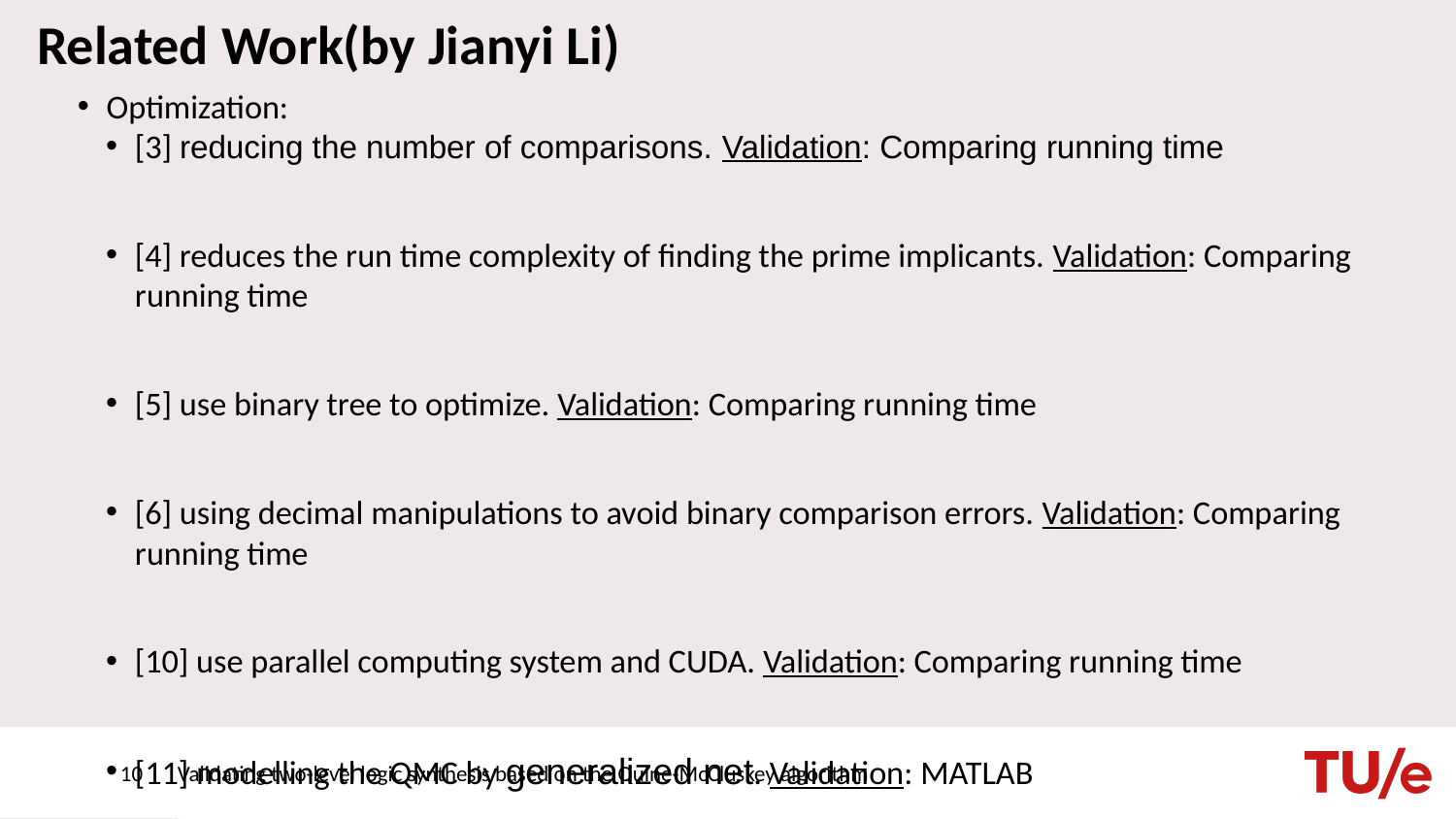

# Related Work(by Jianyi Li)

Optimization:
[3] reducing the number of comparisons. Validation: Comparing running time

[4] reduces the run time complexity of finding the prime implicants. Validation: Comparing running time

[5] use binary tree to optimize. Validation: Comparing running time

[6] using decimal manipulations to avoid binary comparison errors. Validation: Comparing running time

[10] use parallel computing system and CUDA. Validation: Comparing running time

[11] modelling the QMC by generalized net. Validation: MATLAB

[12]  extended XOR in QMC algorithm. Validation: Truth Table

10
Validating two-level logic synthesis based on the Quine-McCluskey algorithm